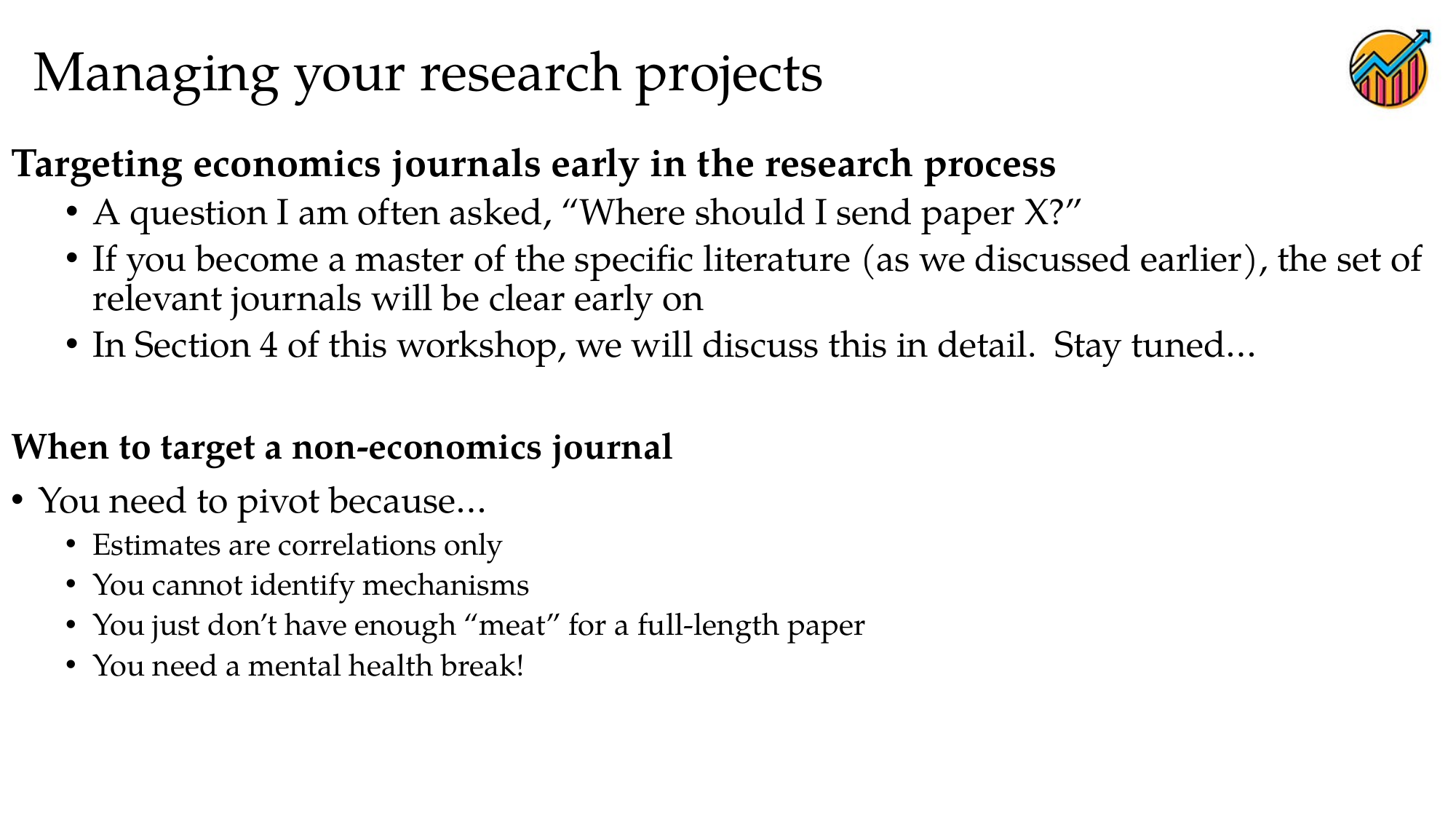

# Managing your research projects
Targeting economics journals early in the research process
A question I am often asked, “Where should I send paper X?”
If you become a master of the specific literature (as we discussed earlier), the set of relevant journals will be clear early on
In Section 4 of this workshop, we will discuss this in detail.  Stay tuned…

When to target a non-economics journal
You need to pivot because…
Estimates are correlations only
You cannot identify mechanisms
You just don’t have enough “meat” for a full-length paper
You need a mental health break!